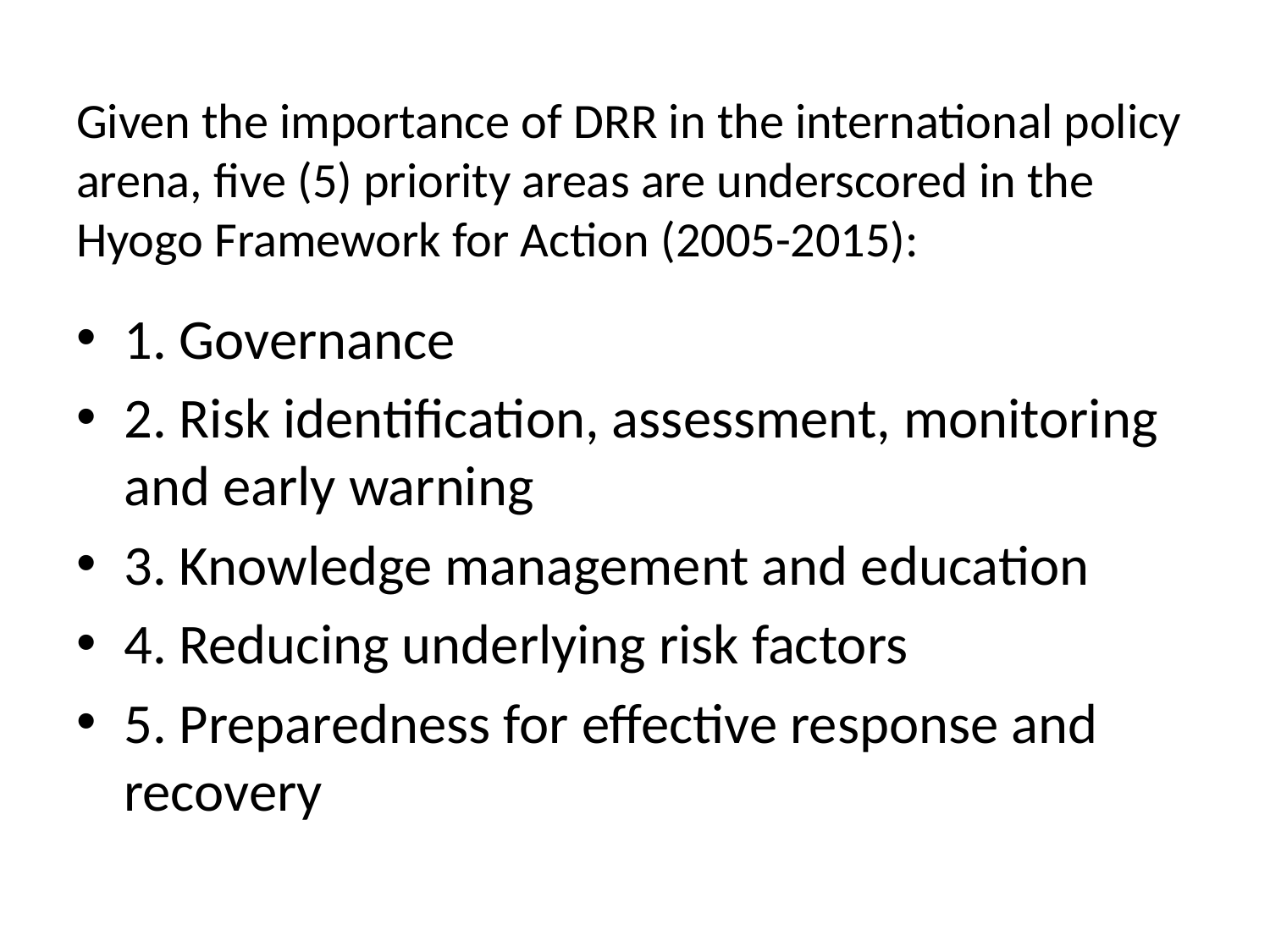

# Given the importance of DRR in the international policy arena, five (5) priority areas are underscored in the Hyogo Framework for Action (2005-2015):
1. Governance
2. Risk identification, assessment, monitoring and early warning
3. Knowledge management and education
4. Reducing underlying risk factors
5. Preparedness for effective response and recovery